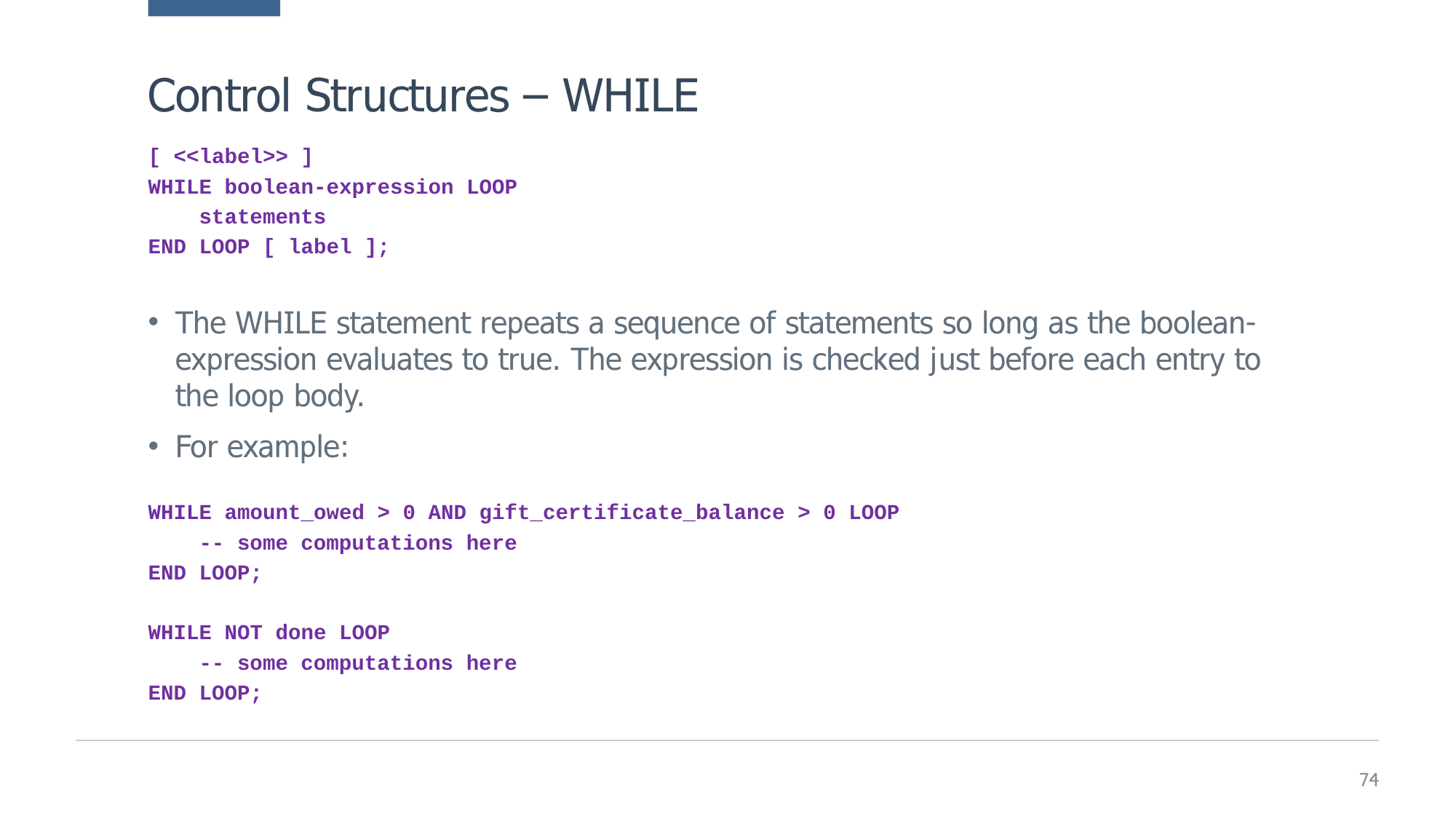

# Control Structures – WHILE
[ <<label>> ]
WHILE boolean-expression LOOP
    statements
END LOOP [ label ];

The WHILE statement repeats a sequence of statements so long as the boolean-expression evaluates to true. The expression is checked just before each entry to the loop body.
For example:

WHILE amount_owed > 0 AND gift_certificate_balance > 0 LOOP
    -- some computations here
END LOOP;

WHILE NOT done LOOP
    -- some computations here
END LOOP;